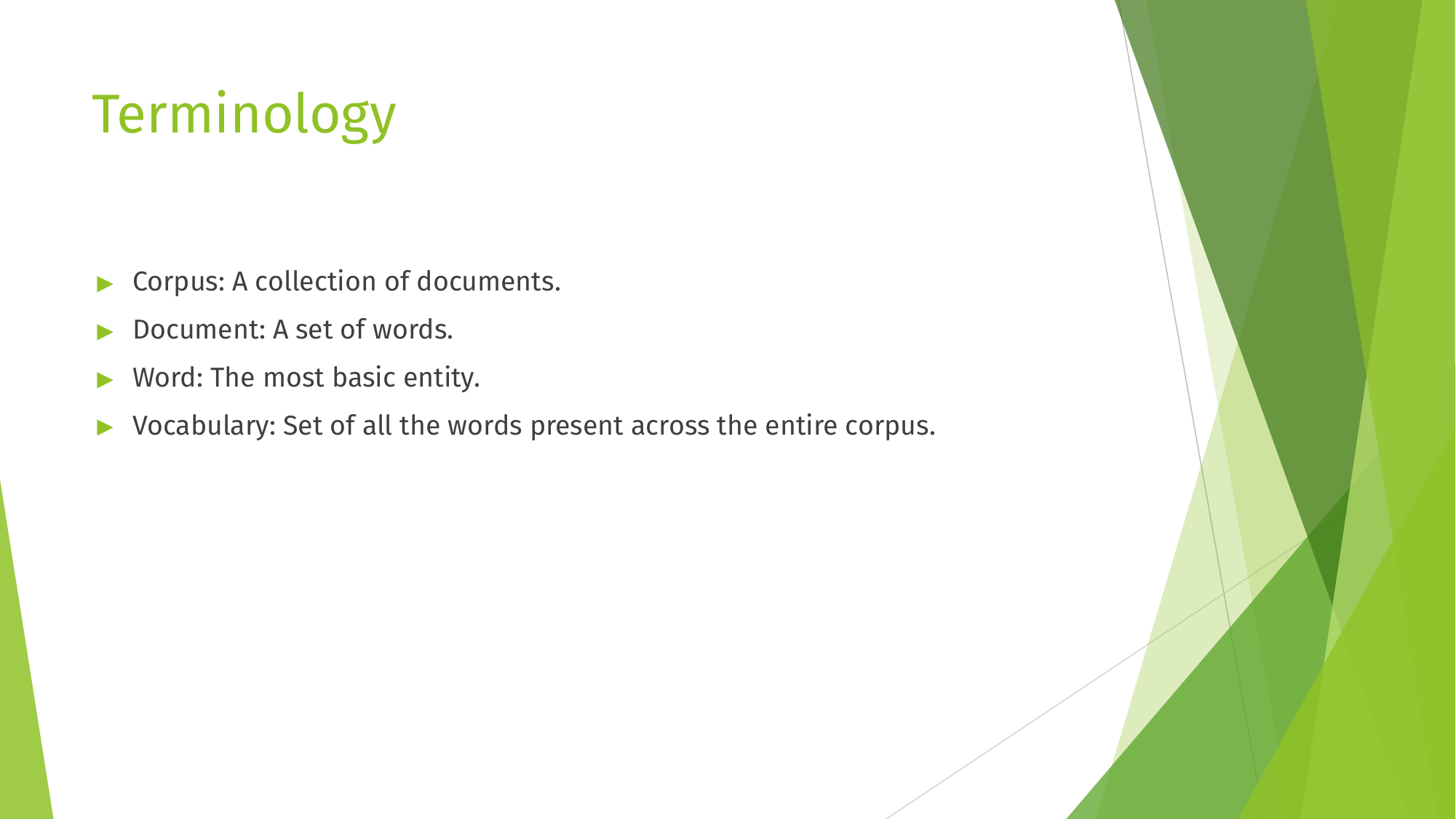

# Terminology
Corpus: A collection of documents.
Document: A set of words.
Word: The most basic entity.
Vocabulary: Set of all the words present across the entire corpus.